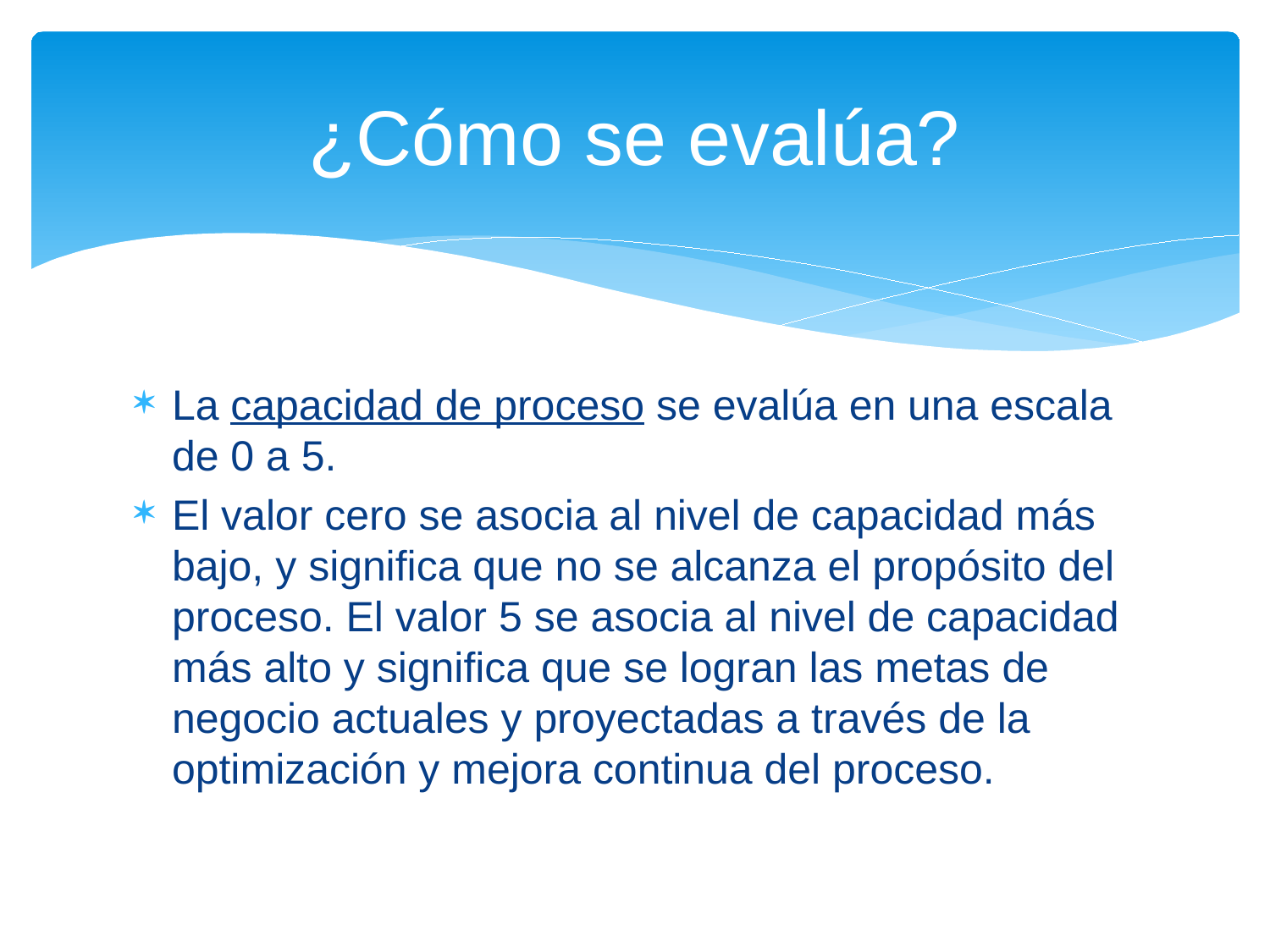

# ¿Cómo se evalúa?
La capacidad de proceso se evalúa en una escala de 0 a 5.
El valor cero se asocia al nivel de capacidad más bajo, y significa que no se alcanza el propósito del proceso. El valor 5 se asocia al nivel de capacidad más alto y significa que se logran las metas de negocio actuales y proyectadas a través de la optimización y mejora continua del proceso.